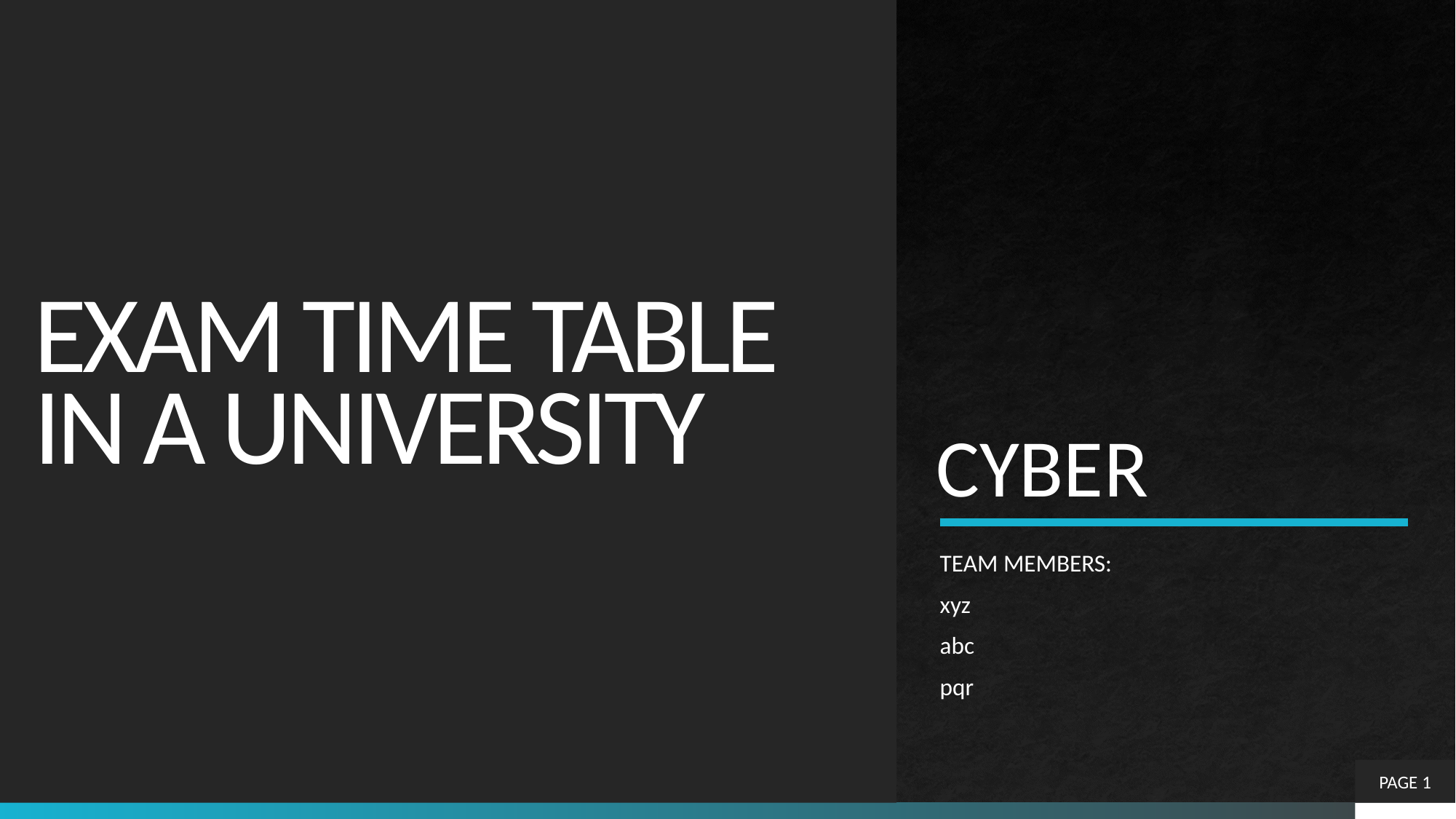

# EXAM TIME TABLE IN A UNIVERSITY
CYBER
TEAM MEMBERS:
xyz
abc
pqr
PAGE 1